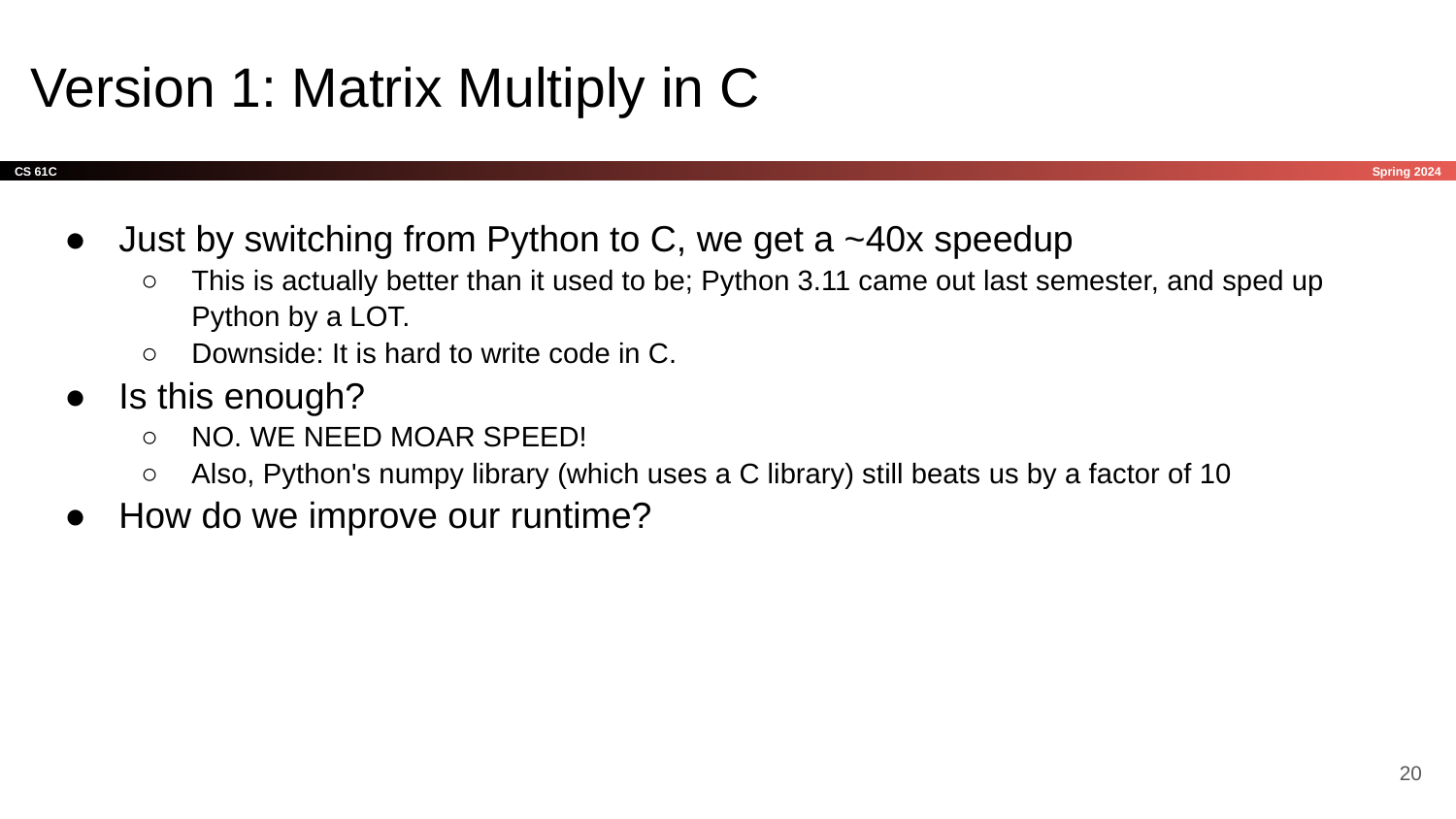

# Version 1: Matrix Multiply in C
Just by switching from Python to C, we get a ~40x speedup
This is actually better than it used to be; Python 3.11 came out last semester, and sped up Python by a LOT.
Downside: It is hard to write code in C.
Is this enough?
NO. WE NEED MOAR SPEED!
Also, Python's numpy library (which uses a C library) still beats us by a factor of 10
How do we improve our runtime?
20